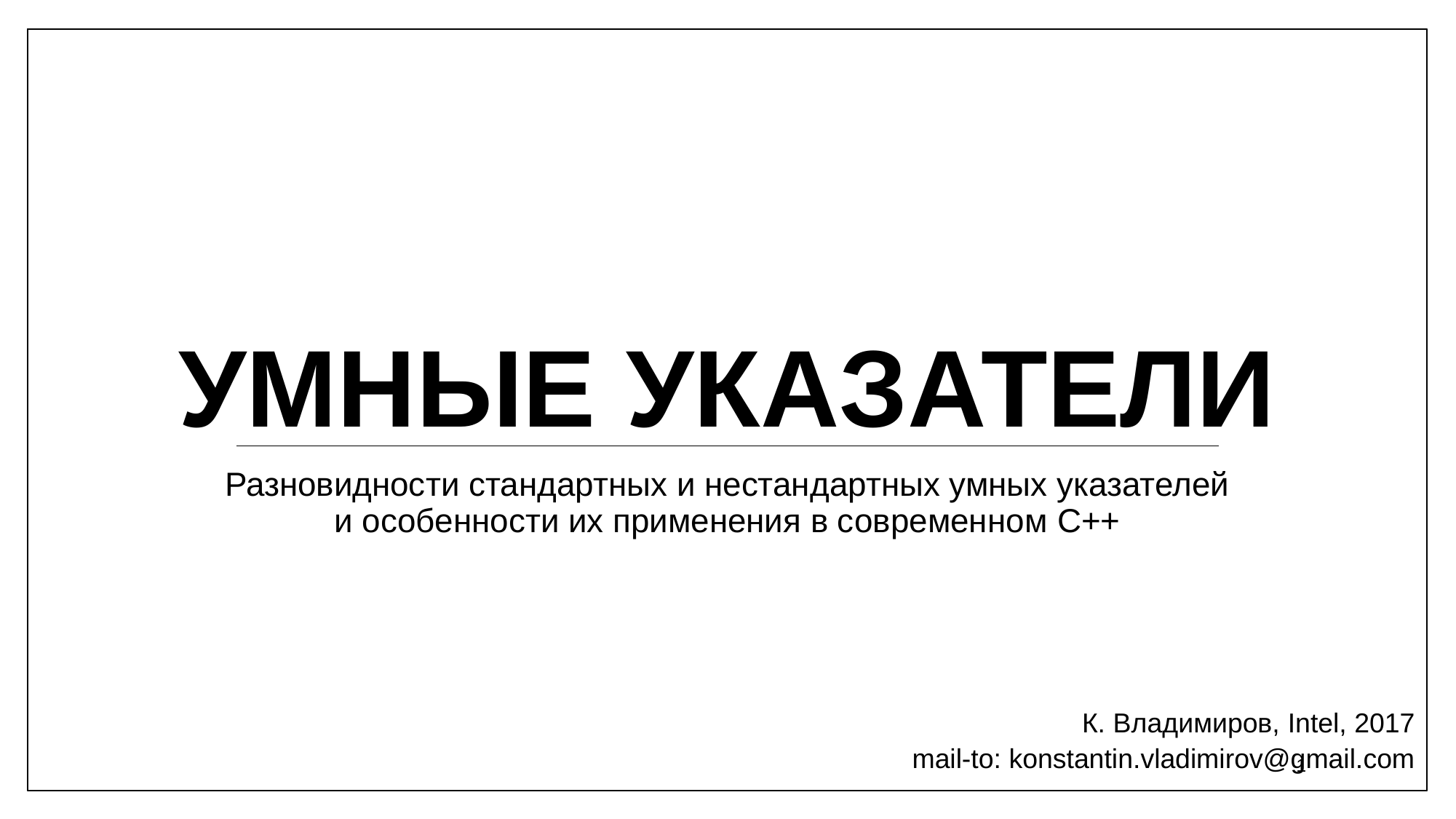

# Умные указатели
Разновидности стандартных и нестандартных умных указателей и особенности их применения в современном C++
К. Владимиров, Intel, 2017
mail-to: konstantin.vladimirov@gmail.com
1